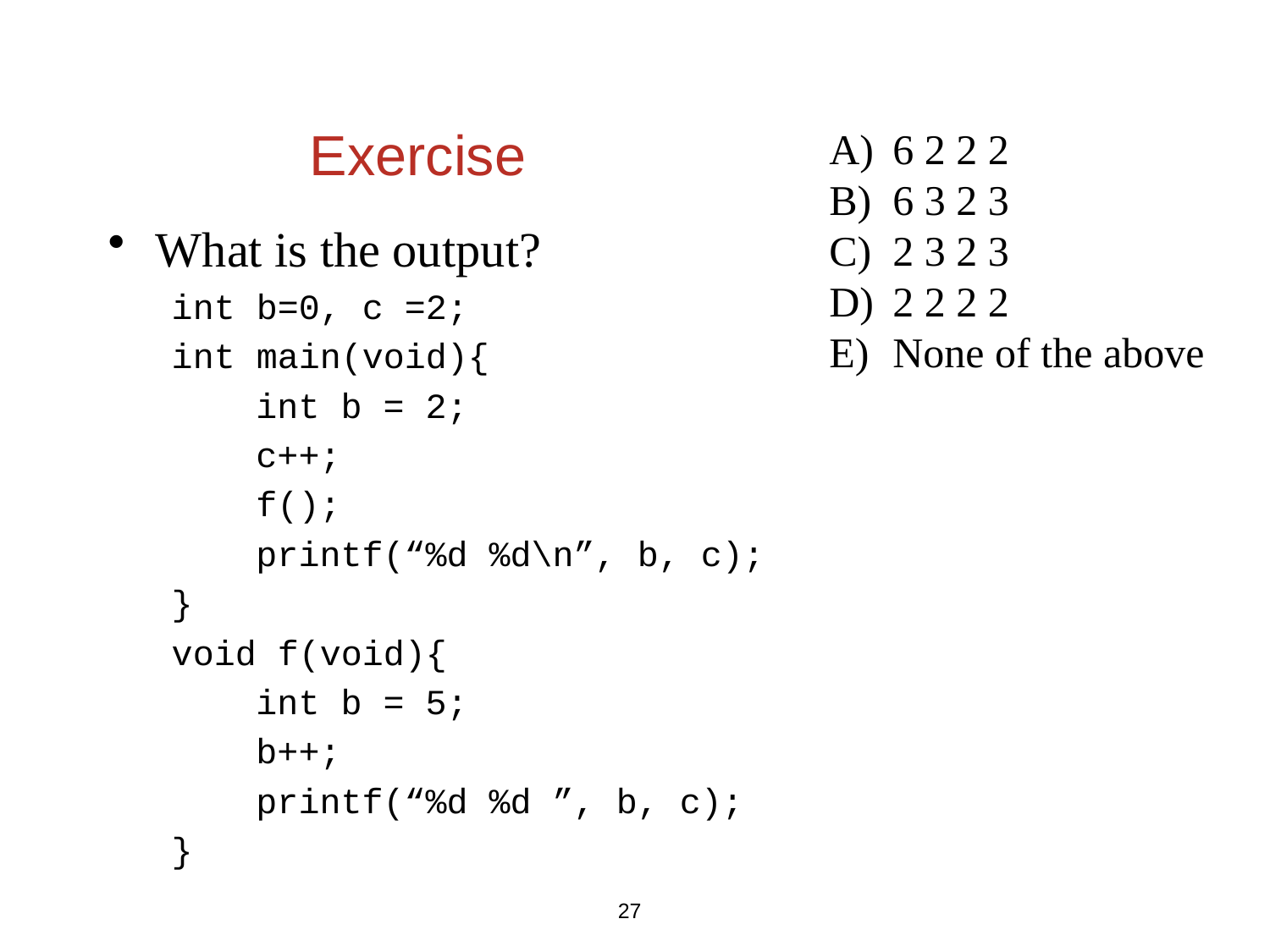

# Exercise
6 2 2 2
6 3 2 3
2 3 2 3
2 2 2 2
None of the above

What is the output?
   int b=0, c =2;
   int main(void){
       int b = 2;
       c++;
       f();
       printf(“%d %d\n”, b, c);
   }
   void f(void){
       int b = 5;
       b++;
       printf(“%d %d ”, b, c);
   }
27